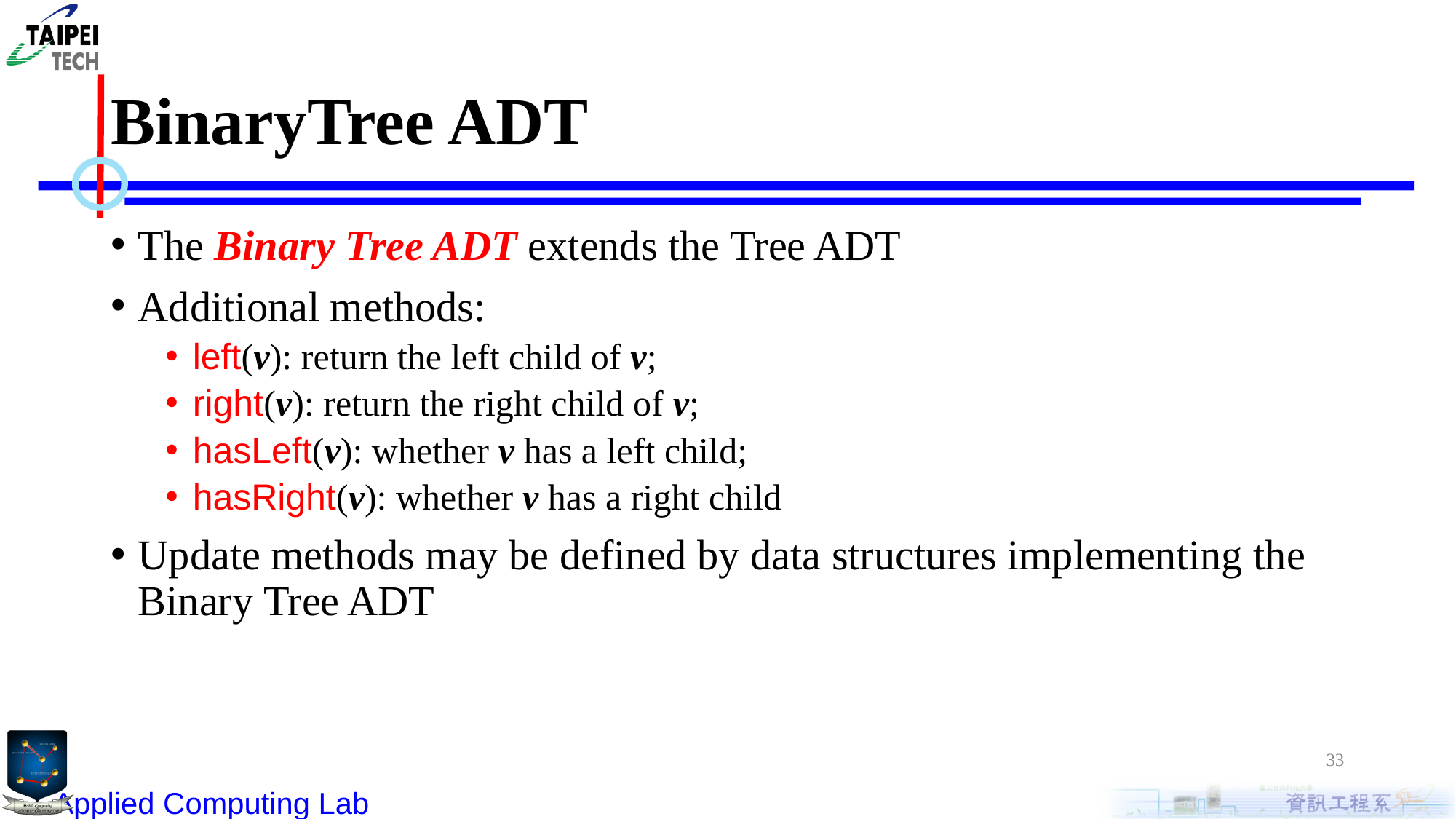

# BinaryTree ADT
The Binary Tree ADT extends the Tree ADT
Additional methods:
left(v): return the left child of v;
right(v): return the right child of v;
hasLeft(v): whether v has a left child;
hasRight(v): whether v has a right child
Update methods may be defined by data structures implementing the Binary Tree ADT
33